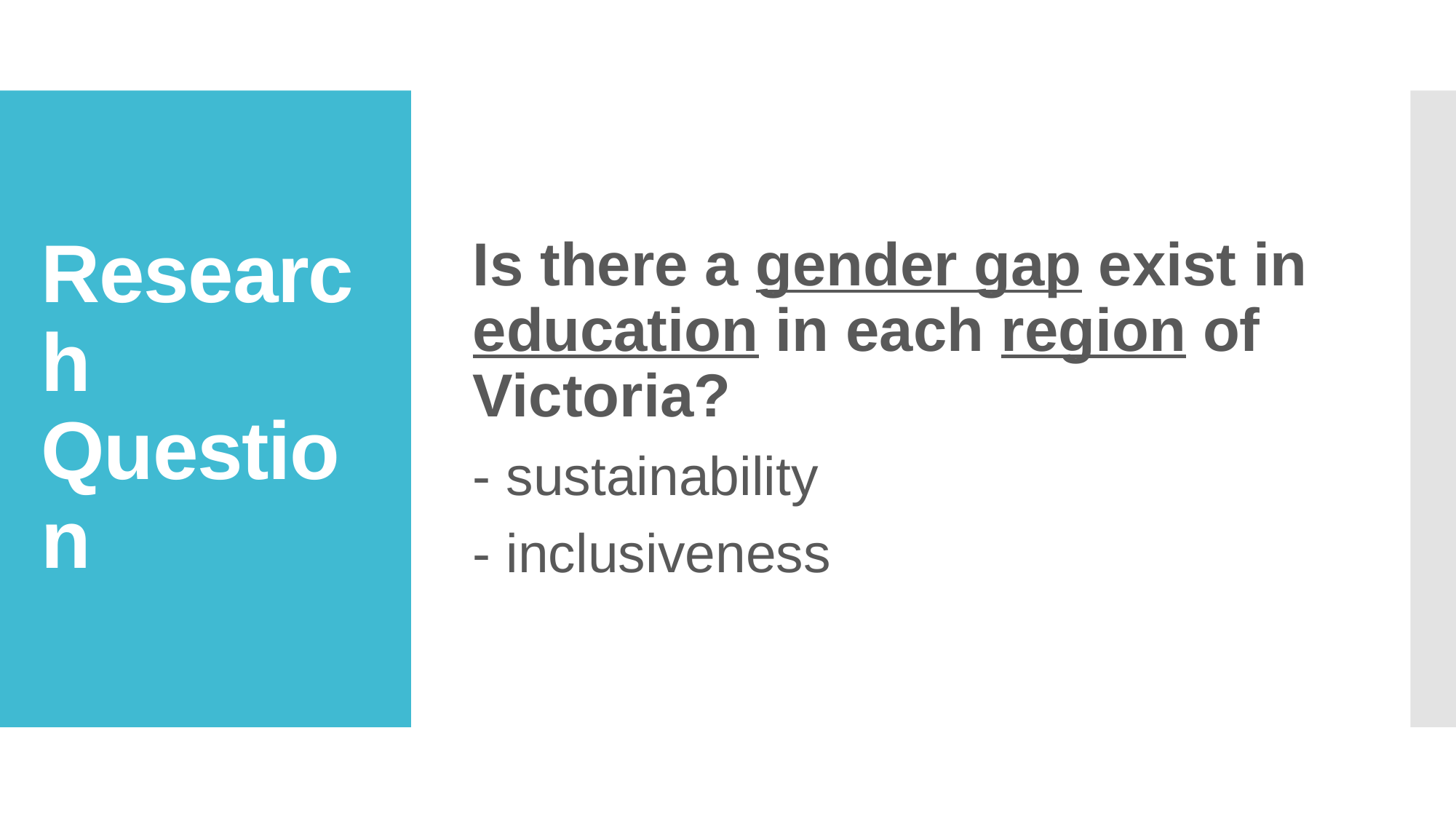

Is there a gender gap exist in education in each region of Victoria?
- sustainability
- inclusiveness
# Research Question